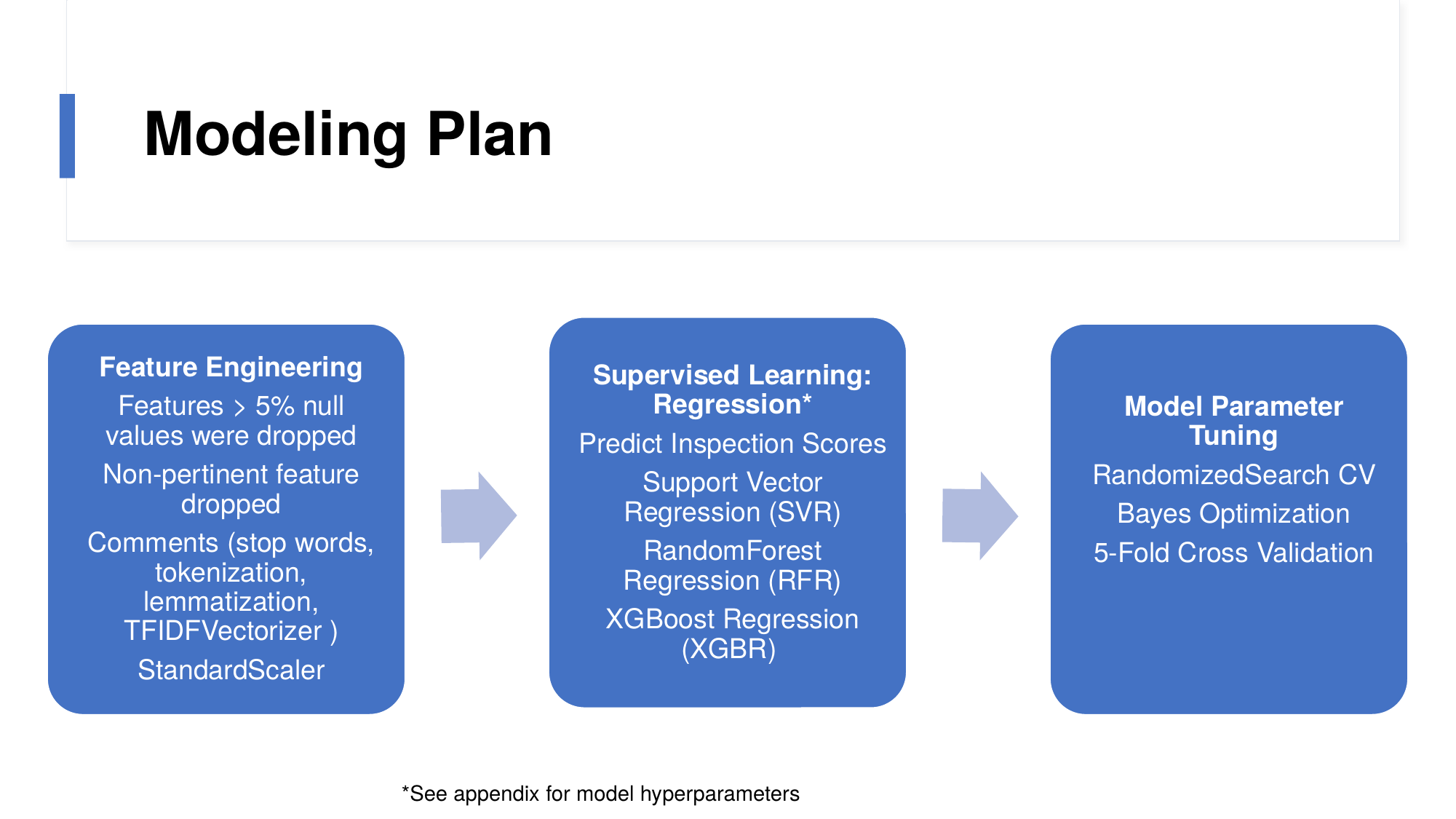

# Modeling Plan
Feature Engineering
Features > 5% null values were dropped
Non-pertinent feature dropped
Comments (stop words, tokenization, lemmatization, TFIDFVectorizer )
StandardScaler

Supervised Learning: Regression*
Predict Inspection Scores
Support Vector Regression (SVR)
RandomForest Regression (RFR)
XGBoost Regression (XGBR)

Model Parameter Tuning
RandomizedSearch CV
Bayes Optimization
5-Fold Cross Validation

*See appendix for model hyperparameters